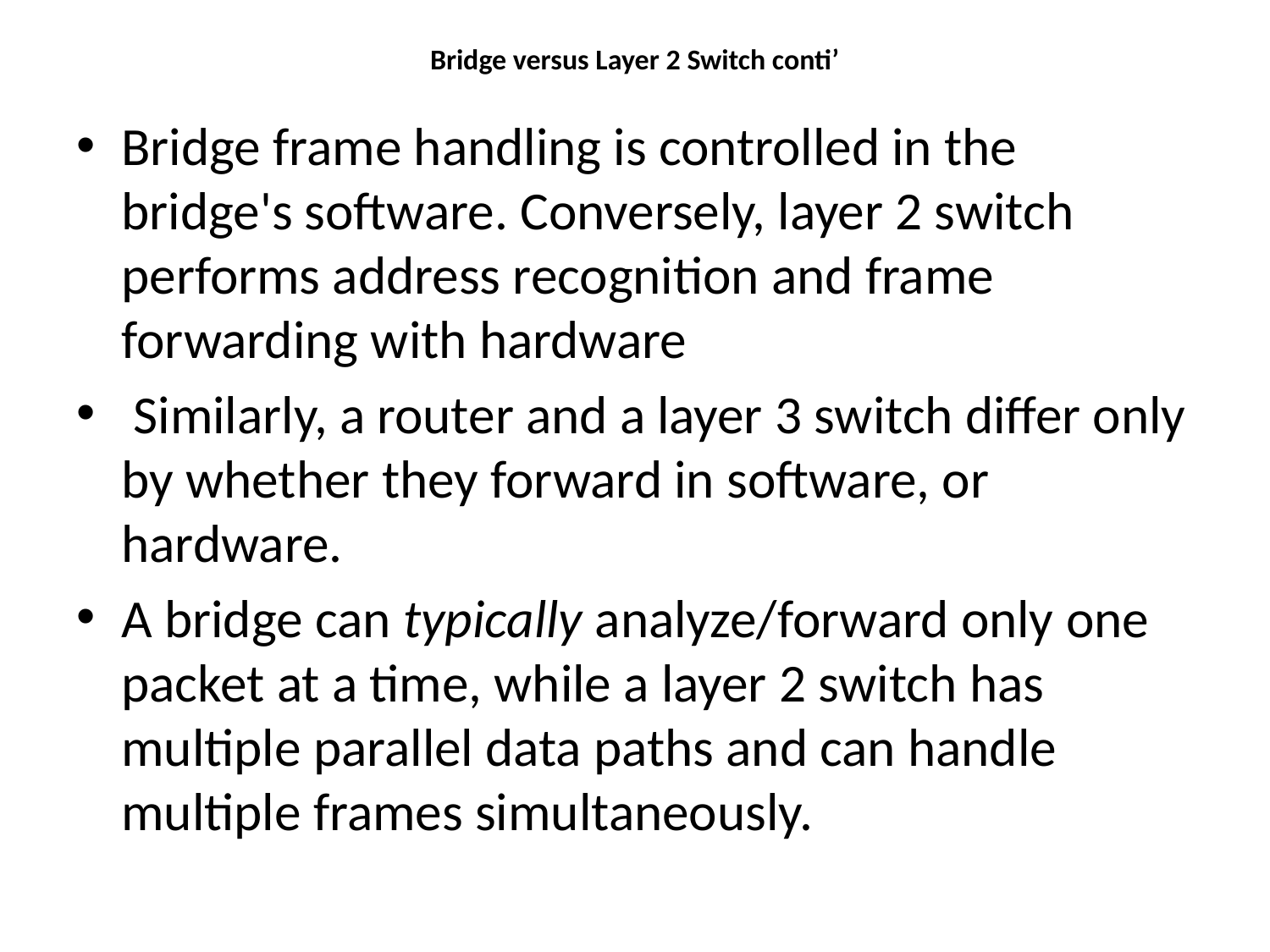

# Bridge versus Layer 2 Switch conti’
Bridge frame handling is controlled in the bridge's software. Conversely, layer 2 switch performs address recognition and frame forwarding with hardware
 Similarly, a router and a layer 3 switch differ only by whether they forward in software, or hardware.
A bridge can typically analyze/forward only one packet at a time, while a layer 2 switch has multiple parallel data paths and can handle multiple frames simultaneously.